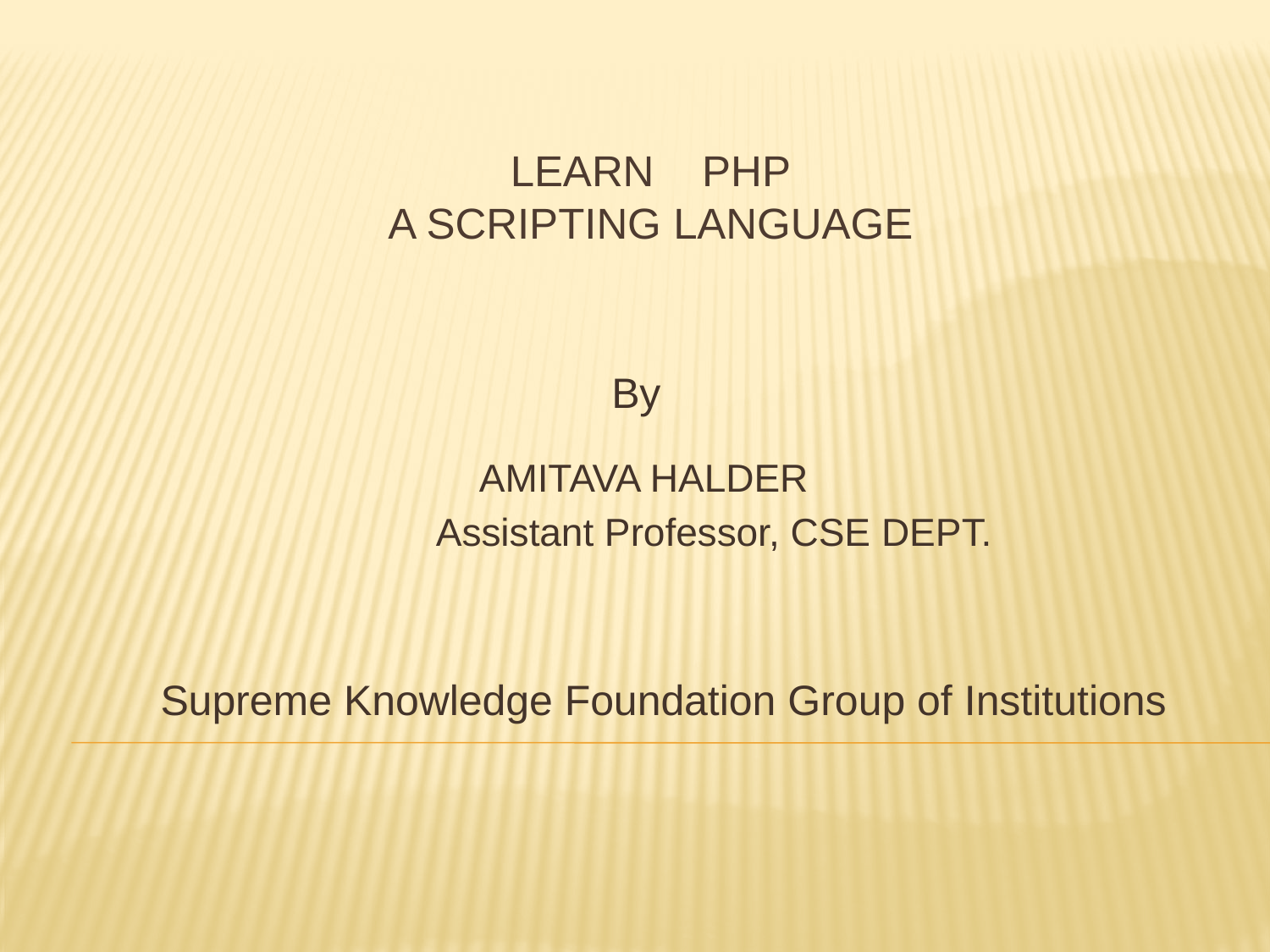

# LEARN    PHP A Scripting language
     By
    AMITAVA HALDER
Assistant Professor, CSE DEPT.
Supreme Knowledge Foundation Group of Institutions